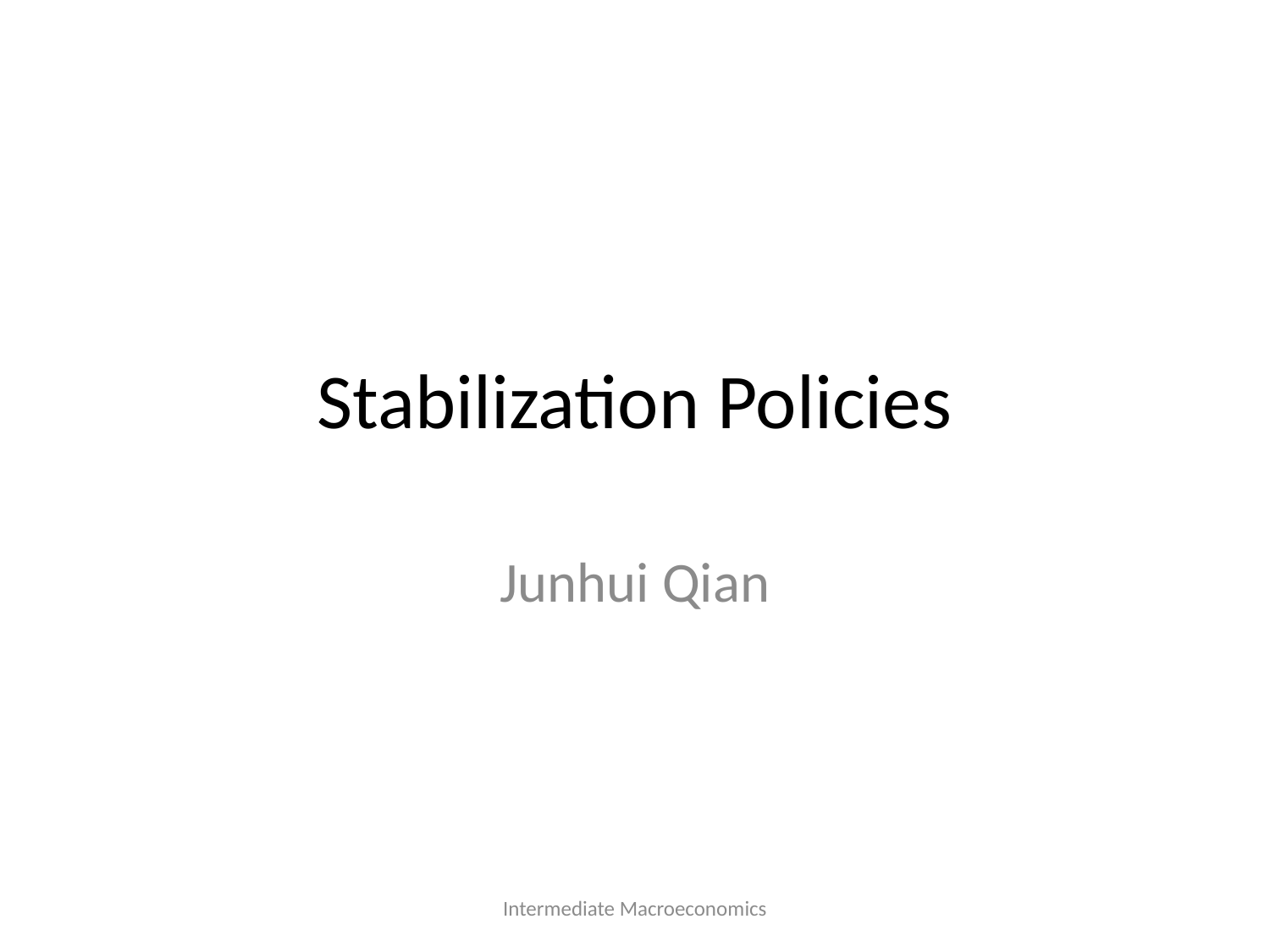

# Stabilization Policies
Junhui Qian
Intermediate Macroeconomics